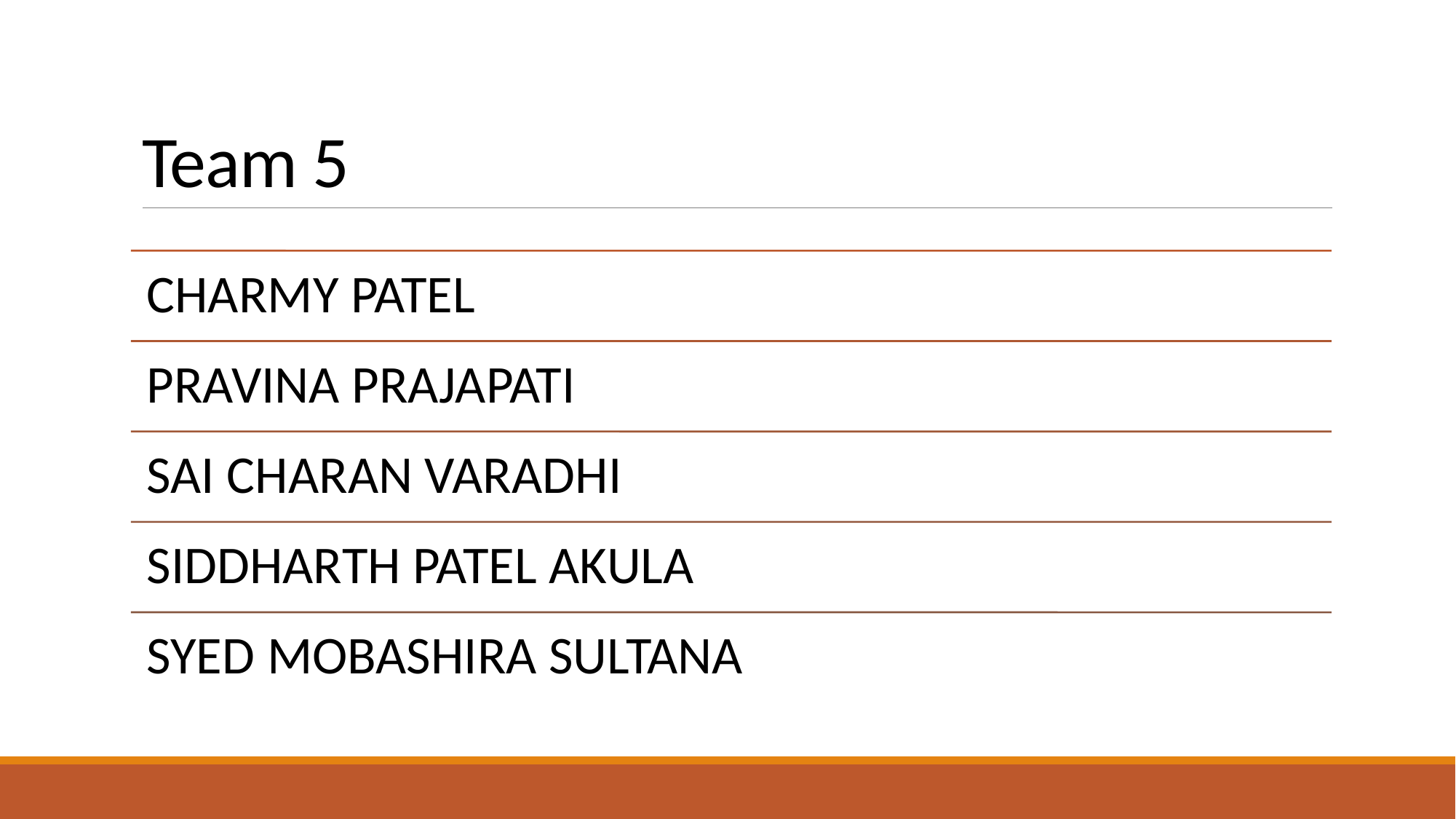

# Team 5
CHARMY PATEL
PRAVINA PRAJAPATI
SAI CHARAN VARADHI
SIDDHARTH PATEL AKULA
SYED MOBASHIRA SULTANA